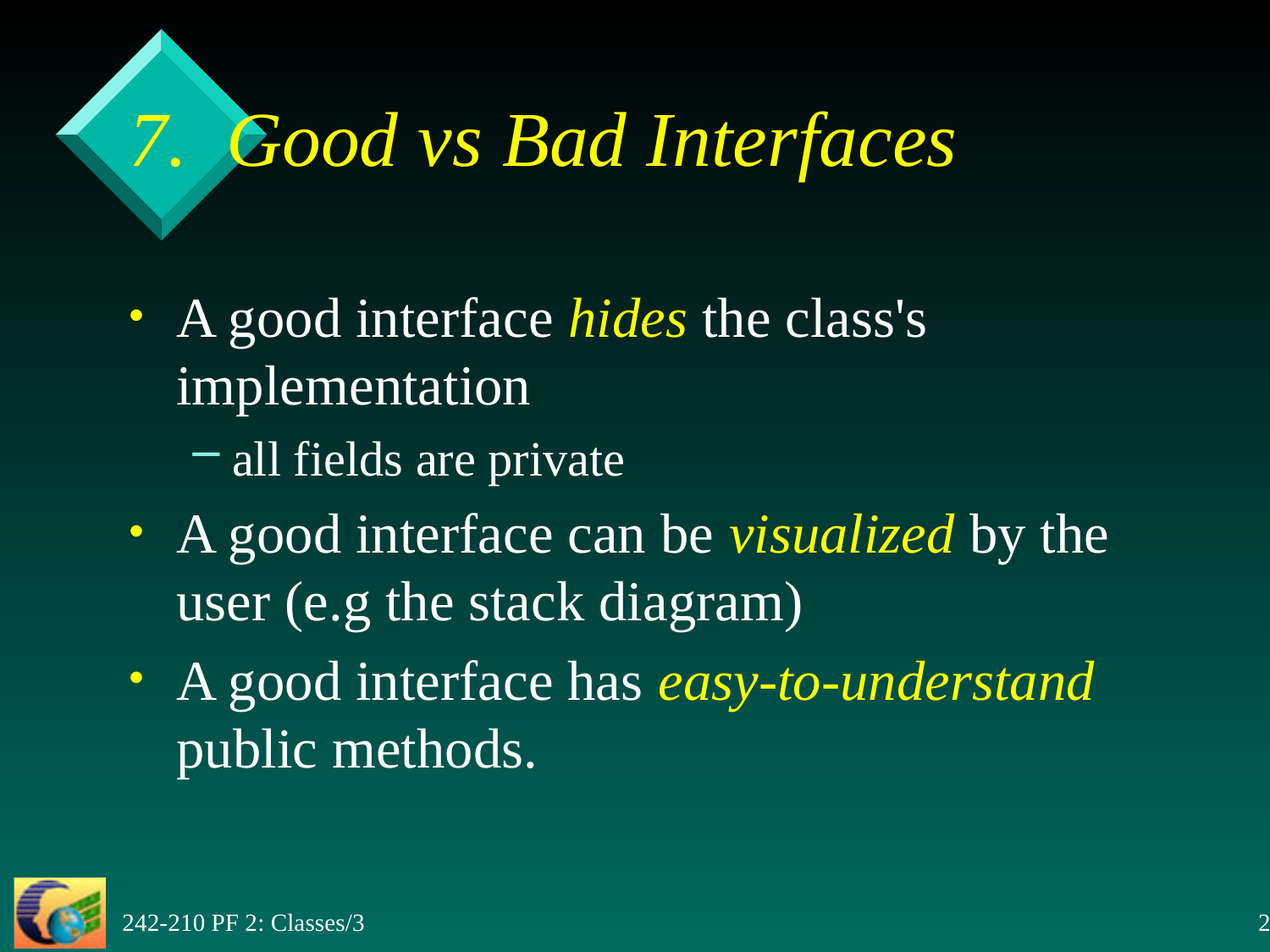

# 7.  Good vs Bad Interfaces
A good interface hides the class's implementation
all fields are private
A good interface can be visualized by the user (e.g the stack diagram)
A good interface has easy-to-understand public methods.